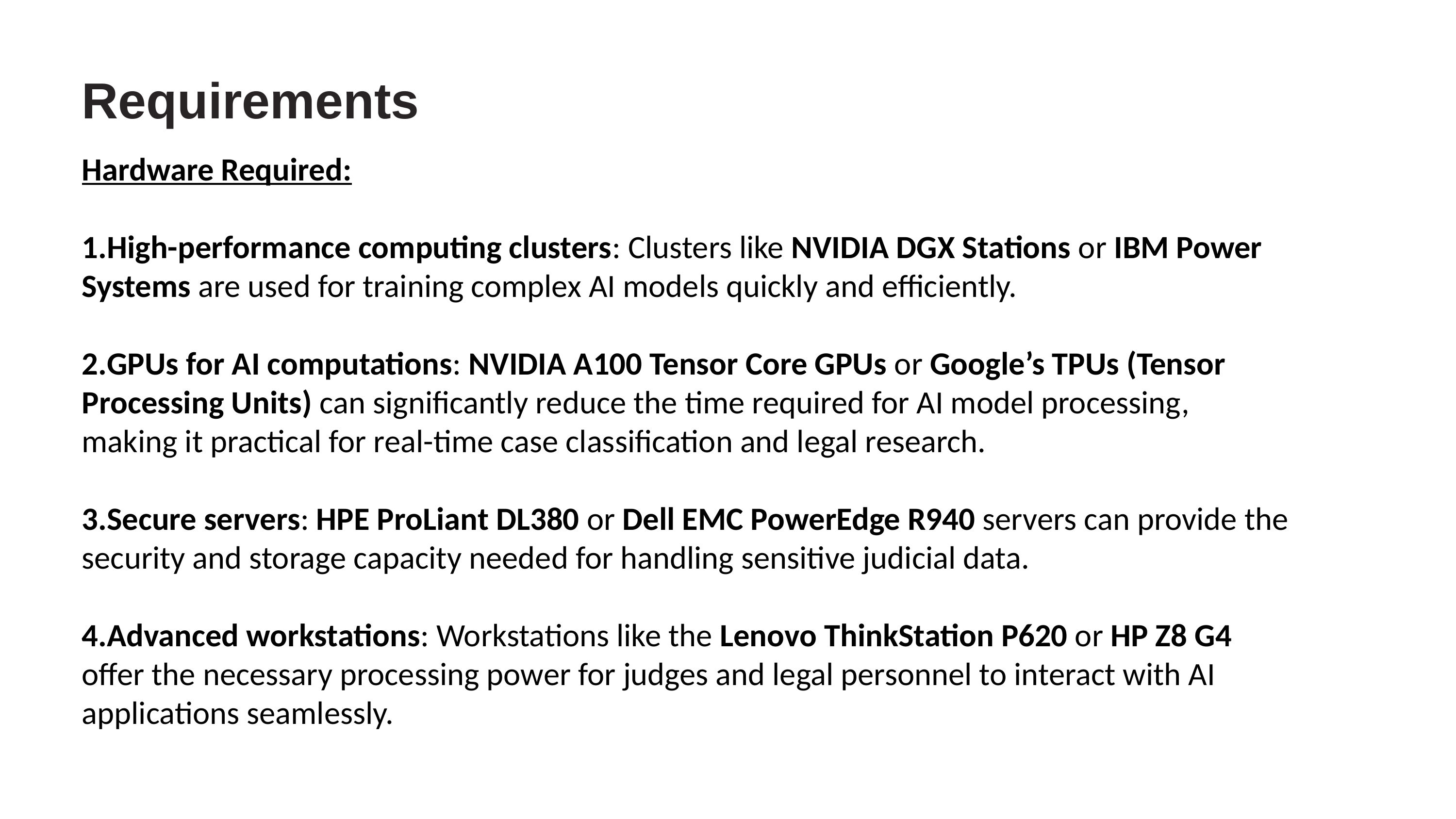

Requirements
Hardware Required:
High-performance computing clusters: Clusters like NVIDIA DGX Stations or IBM Power Systems are used for training complex AI models quickly and efficiently.
GPUs for AI computations: NVIDIA A100 Tensor Core GPUs or Google’s TPUs (Tensor Processing Units) can significantly reduce the time required for AI model processing, making it practical for real-time case classification and legal research.
Secure servers: HPE ProLiant DL380 or Dell EMC PowerEdge R940 servers can provide the security and storage capacity needed for handling sensitive judicial data.
Advanced workstations: Workstations like the Lenovo ThinkStation P620 or HP Z8 G4 offer the necessary processing power for judges and legal personnel to interact with AI applications seamlessly.